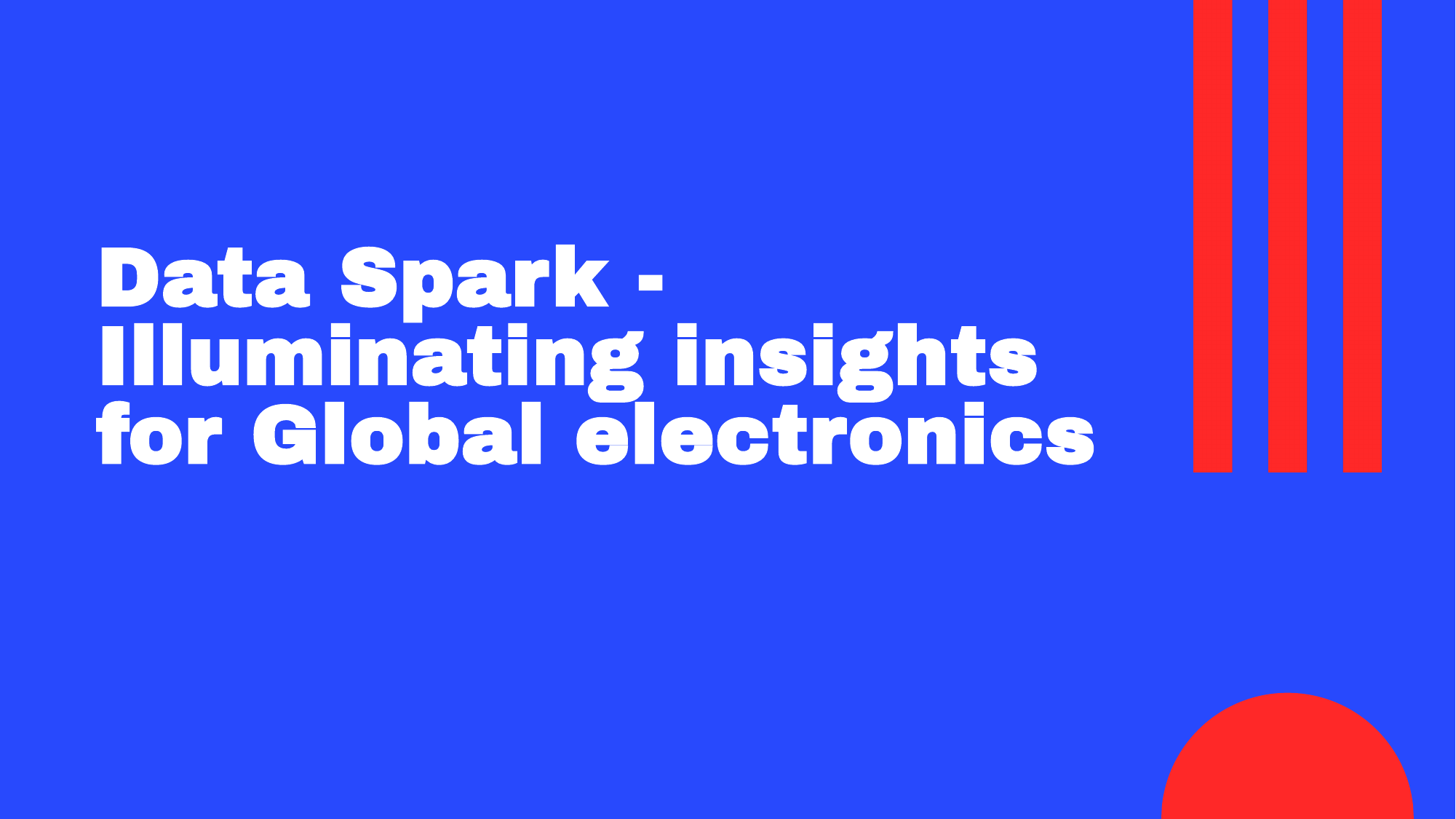

# Data Spark - Illuminating insights for Global electronics